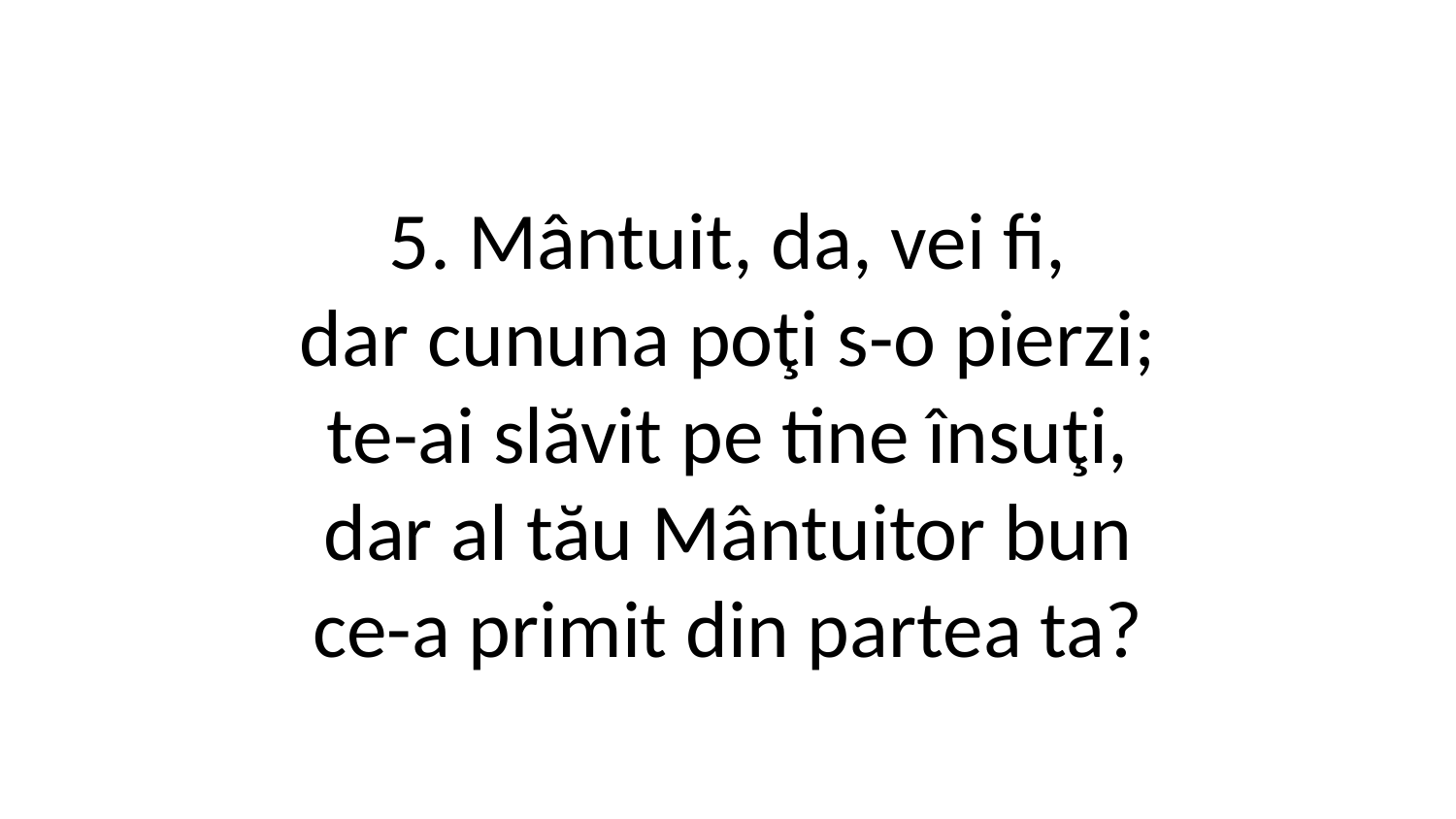

5. Mântuit, da, vei fi,
dar cununa poţi s-o pierzi;
te-ai slăvit pe tine însuţi,
dar al tău Mântuitor bun
ce-a primit din partea ta?